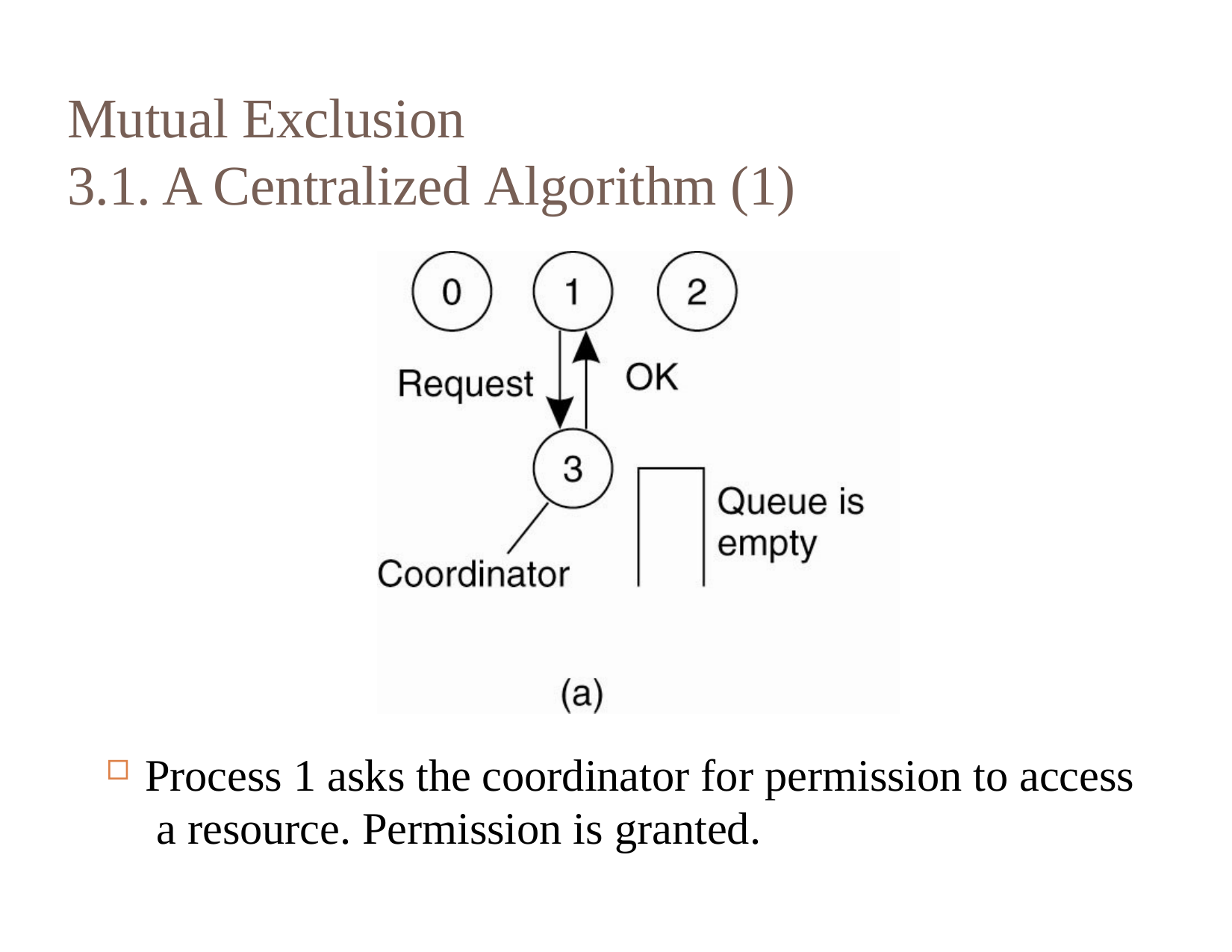

# Mutual Exclusion
3.1. A Centralized Algorithm (1)

Process 1 asks the coordinator for permission to access  a resource. Permission is granted.